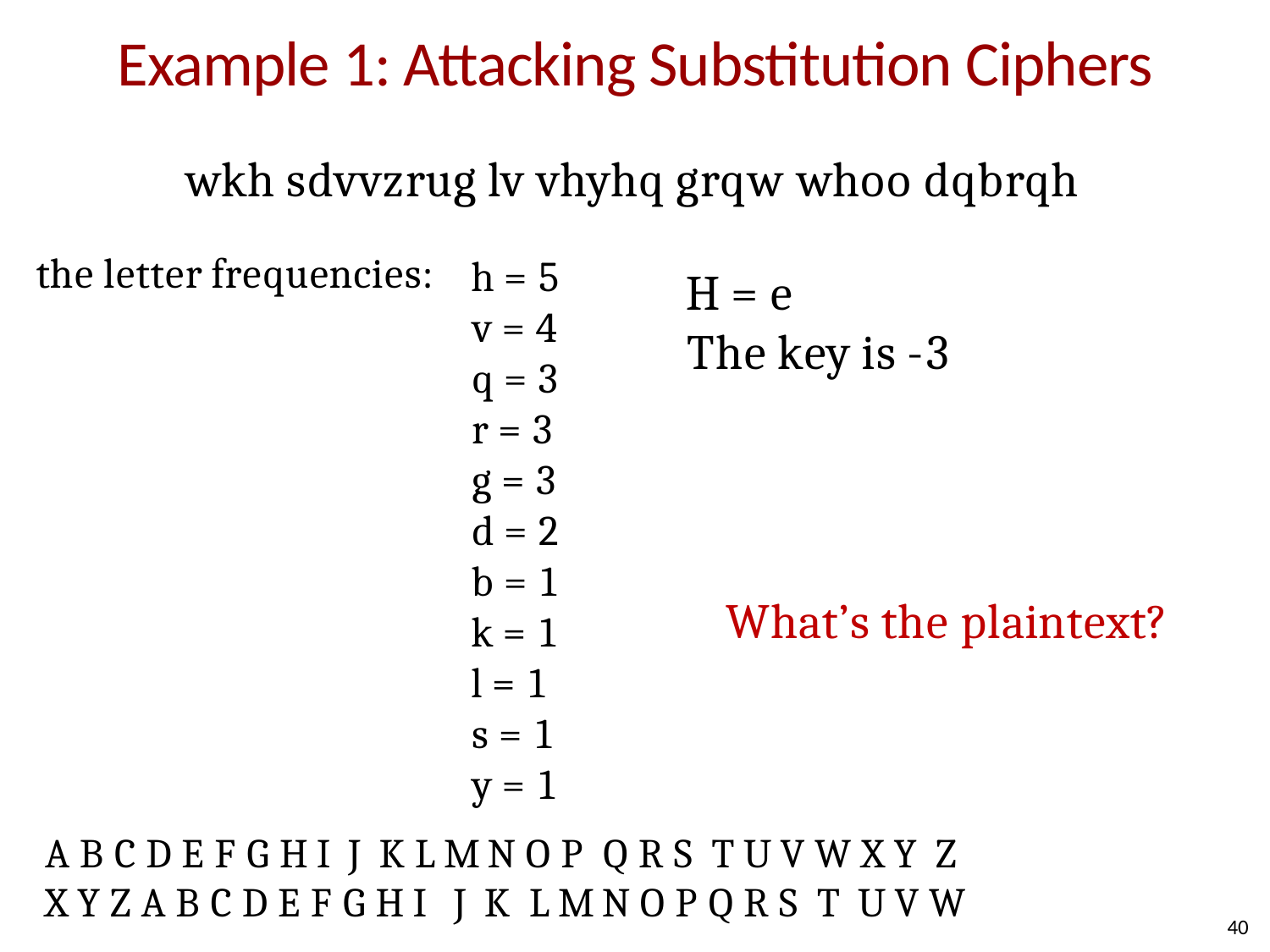

# Example 1: Attacking Substitution Ciphers
wkh sdvvzrug lv vhyhq grqw whoo dqbrqh
the letter frequencies:
h = 5
v = 4
q = 3
r = 3
g = 3
d = 2
b = 1
k = 1
l = 1
s = 1
y = 1
H = e
The key is -3
What’s the plaintext?
A B C D E F G H I  J  K L M N O P  Q R S  T U V W X Y  Z
X Y Z A B C D E F G H I   J  K  L M N O P Q R S  T  U V W
40